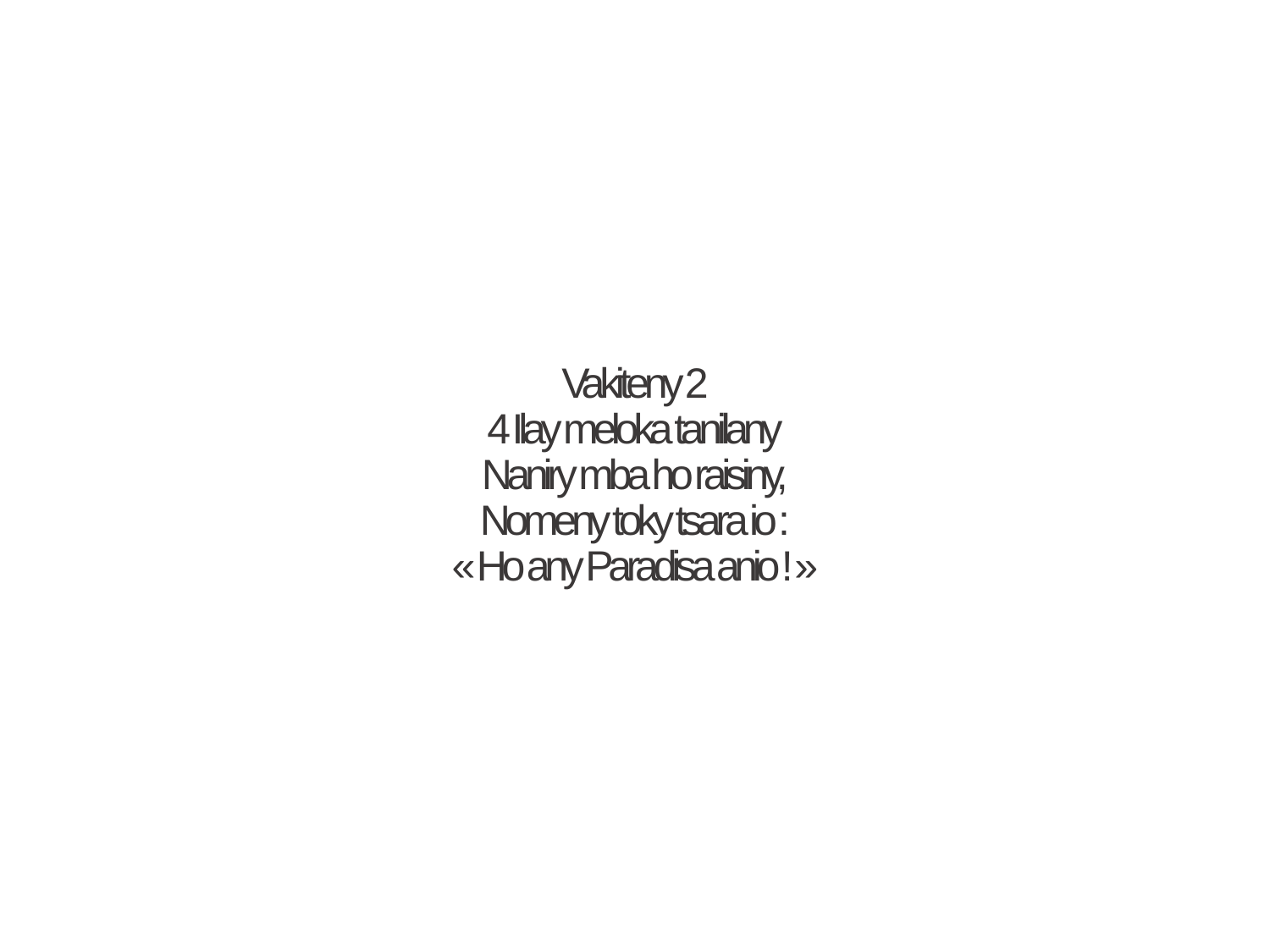

Vakiteny 2
4 Ilay meloka tanilany
Naniry mba ho raisiny,
Nomeny toky tsara io :
« Ho any Paradisa anio ! »